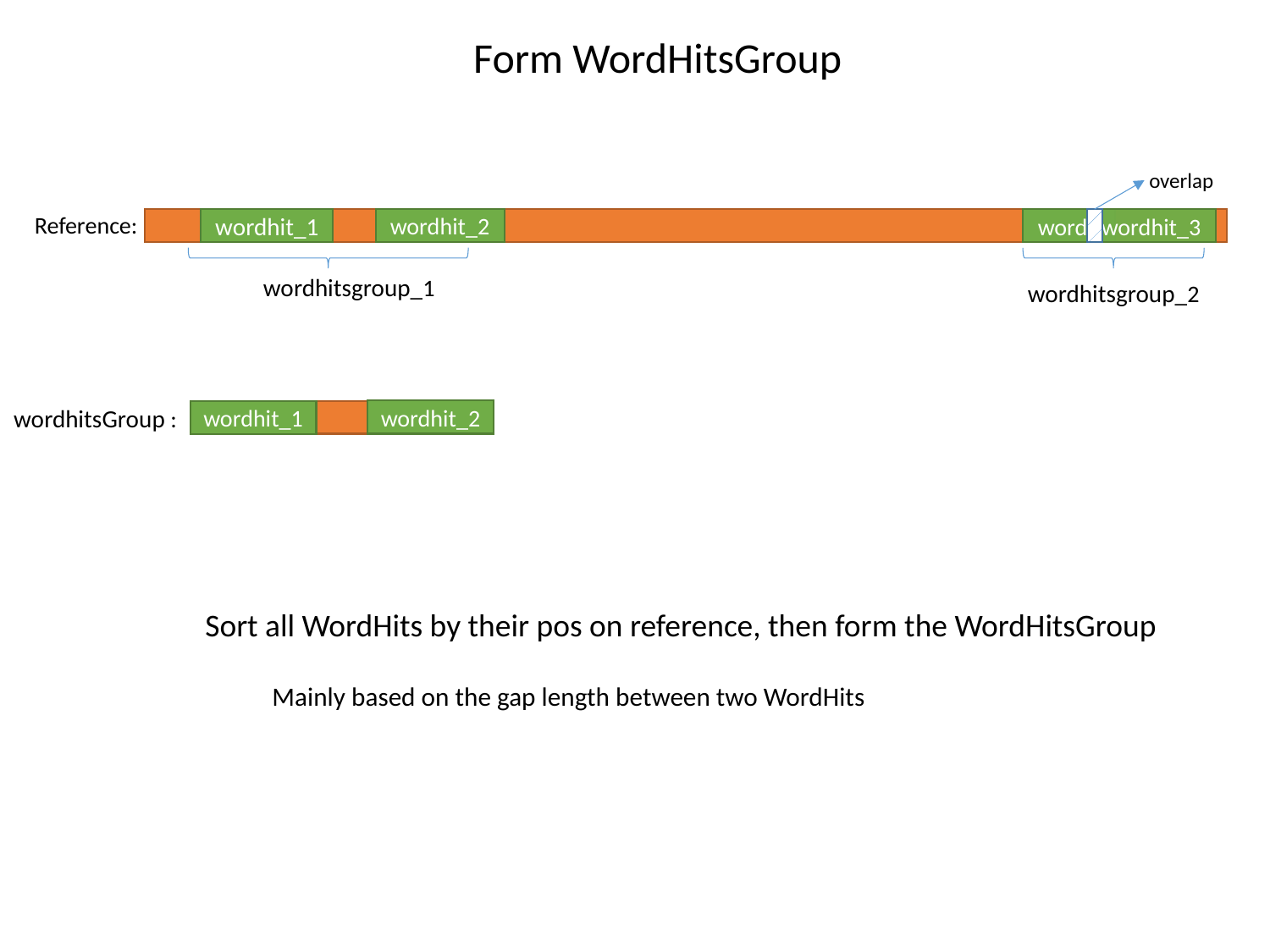

Form WordHitsGroup

overlap

Reference:
wordhit_1

word2
wordhit_3

wordhit_2
wordhitsgroup_1
wordhitsgroup_2
wordhitsGroup :
wordhit_2
wordhit_1

Sort all WordHits by their pos on reference, then form the WordHitsGroup
Mainly based on the gap length between two WordHits